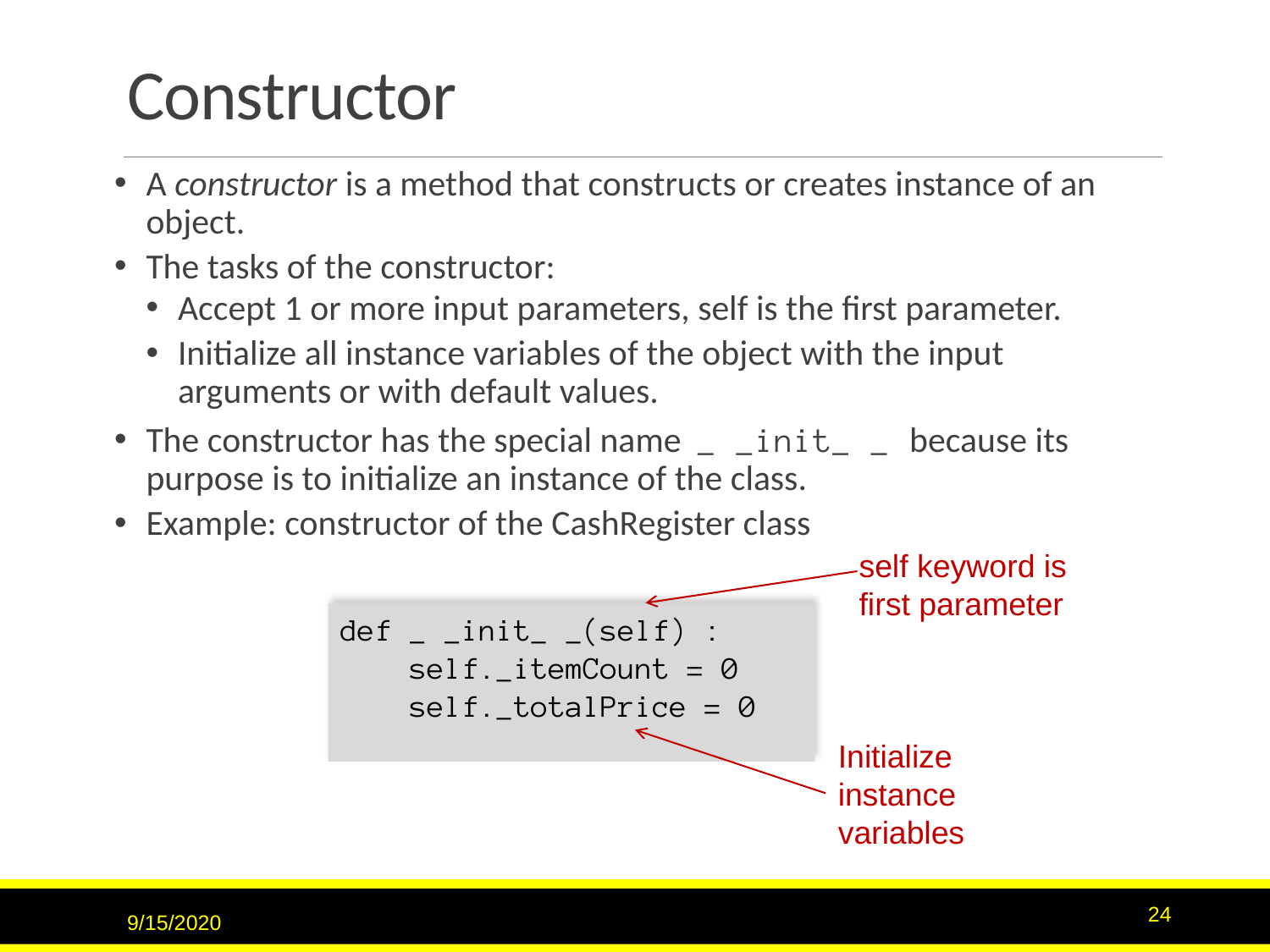

# Constructor
A constructor is a method that constructs or creates instance of an object.
The tasks of the constructor:
Accept 1 or more input parameters, self is the first parameter.
Initialize all instance variables of the object with the input arguments or with default values.
The constructor has the special name  _ _init_ _ because its purpose is to initialize an instance of the class.
Example: constructor of the CashRegister class

self keyword is first parameter
def _ _init_ _(self) :
    self._itemCount = 0
    self._totalPrice = 0
Initialize instance variables
9/15/2020